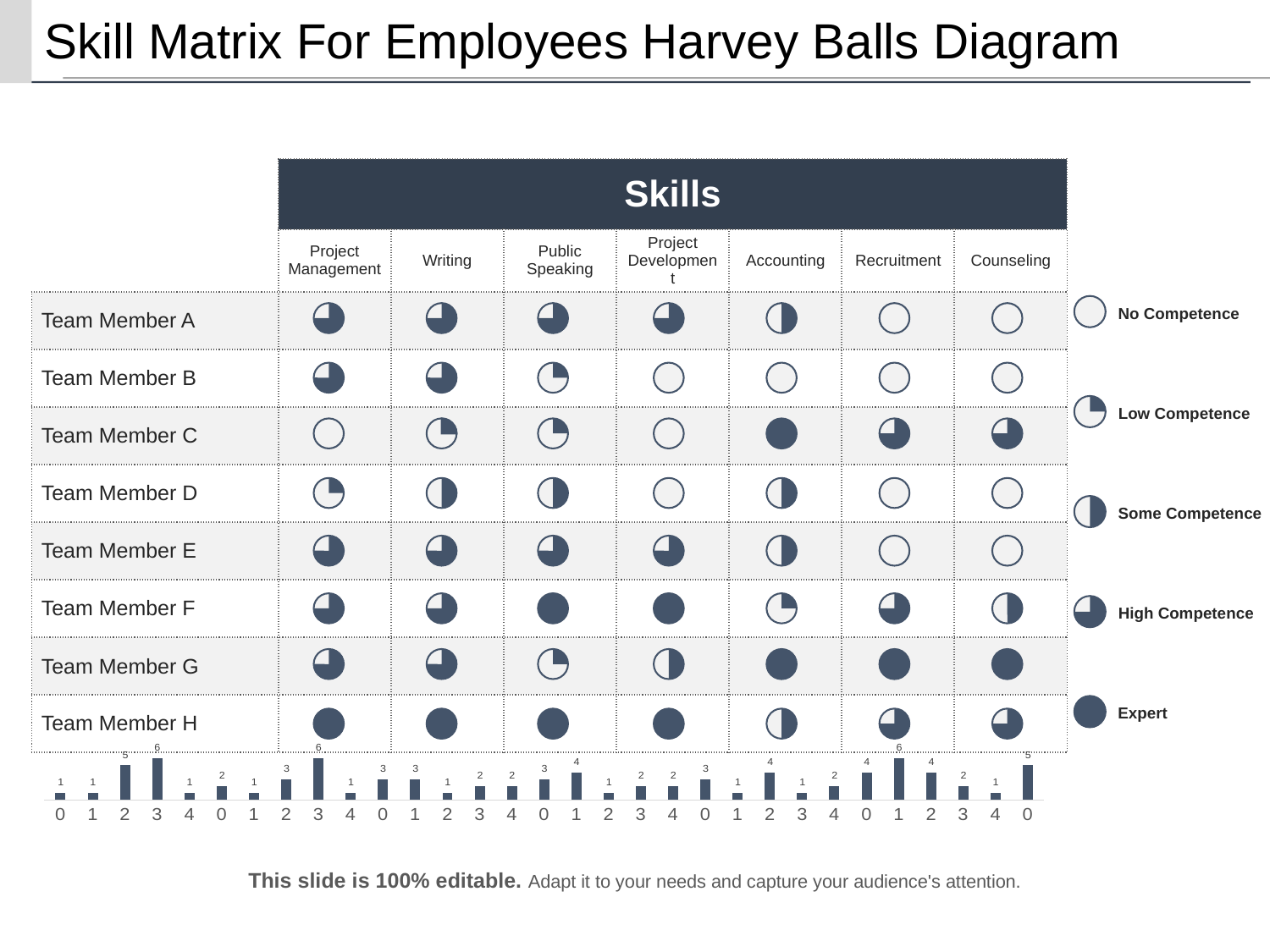

Skill Matrix For Employees Harvey Balls Diagram

|  | Skills |  |  |  |  |  |  |
| --- | --- | --- | --- | --- | --- | --- | --- |
|  | Project Management | Writing | Public Speaking | Project Development | Accounting | Recruitment | Counseling |
| Team Member A |  |  |  |  |  |  |  |
| Team Member B |  |  |  |  |  |  |  |
| Team Member C |  |  |  |  |  |  |  |
| Team Member D |  |  |  |  |  |  |  |
| Team Member E |  |  |  |  |  |  |  |
| Team Member F |  |  |  |  |  |  |  |
| Team Member G |  |  |  |  |  |  |  |
| Team Member H |  |  |  |  |  |  |  |

No Competence

Low Competence

Some Competence

High Competence

Expert

### Chart

| Category | Series 1 |
|---|---|
| 0 | 1.0 |
| 1 | 1.0 |
| 2 | 5.0 |
| 3 | 6.0 |
| 4 | 1.0 |
| 0 | 2.0 |
| 1 | 1.0 |
| 2 | 3.0 |
| 3 | 6.0 |
| 4 | 1.0 |
| 0 | 3.0 |
| 1 | 3.0 |
| 2 | 1.0 |
| 3 | 2.0 |
| 4 | 2.0 |
| 0 | 3.0 |
| 1 | 4.0 |
| 2 | 1.0 |
| 3 | 2.0 |
| 4 | 2.0 |
| 0 | 3.0 |
| 1 | 1.0 |
| 2 | 4.0 |
| 3 | 1.0 |
| 4 | 2.0 |
| 0 | 4.0 |
| 1 | 6.0 |
| 2 | 4.0 |
| 3 | 2.0 |
| 4 | 1.0 |
| 0 | 5.0 |
This slide is 100% editable. Adapt it to your needs and capture your audience's attention.